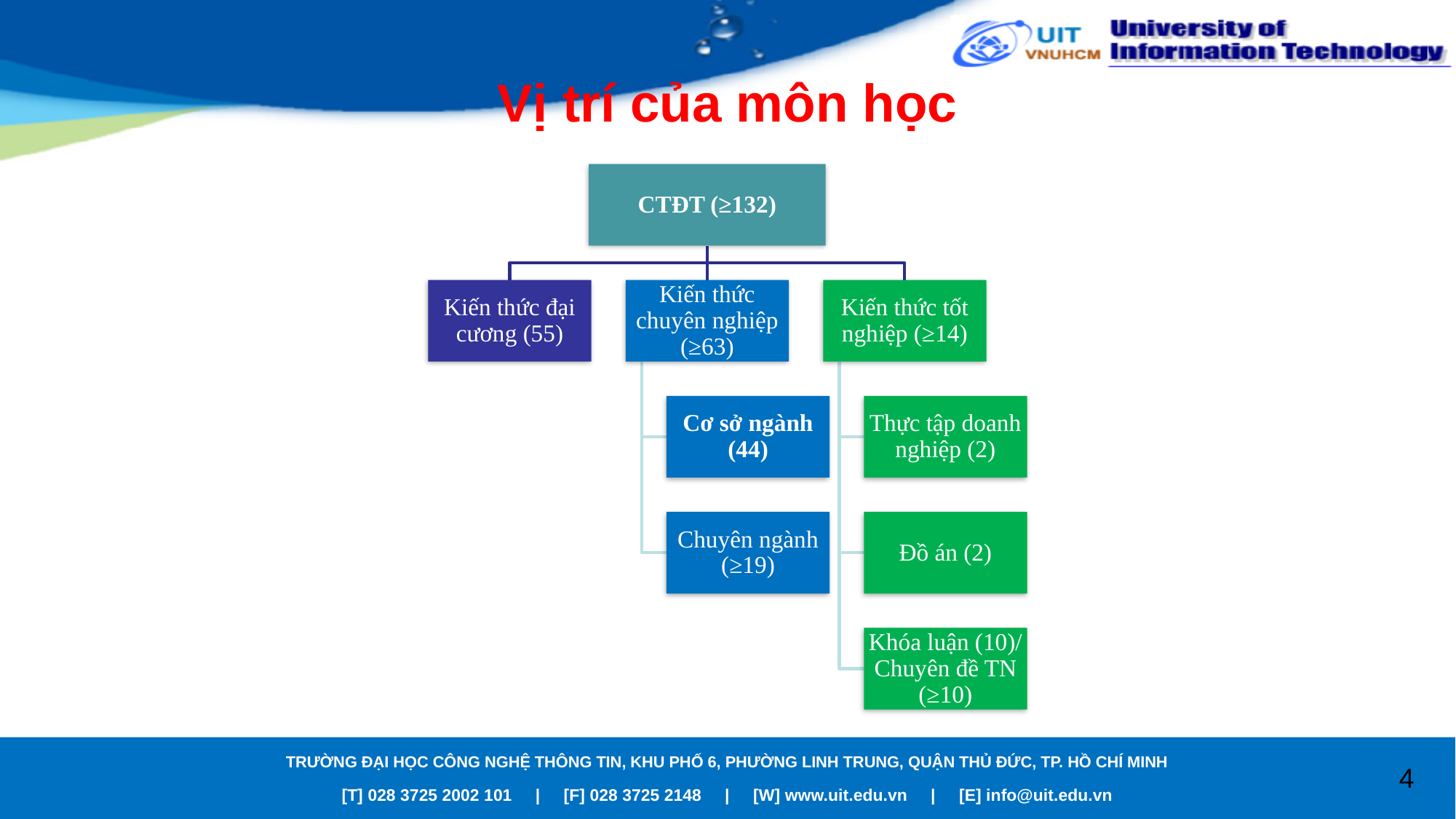

# Vị trí của môn học
CTĐT (≥132)
Kiến thức đại cương (55)
Kiến thức chuyên nghiệp (≥63)
Cơ sở ngành (44)
Chuyên ngành (≥19)
Kiến thức tốt nghiệp (≥14)
Thực tập doanh nghiệp (2)
Đồ án (2)
Khóa luận (10)/ Chuyên đề TN (≥10)